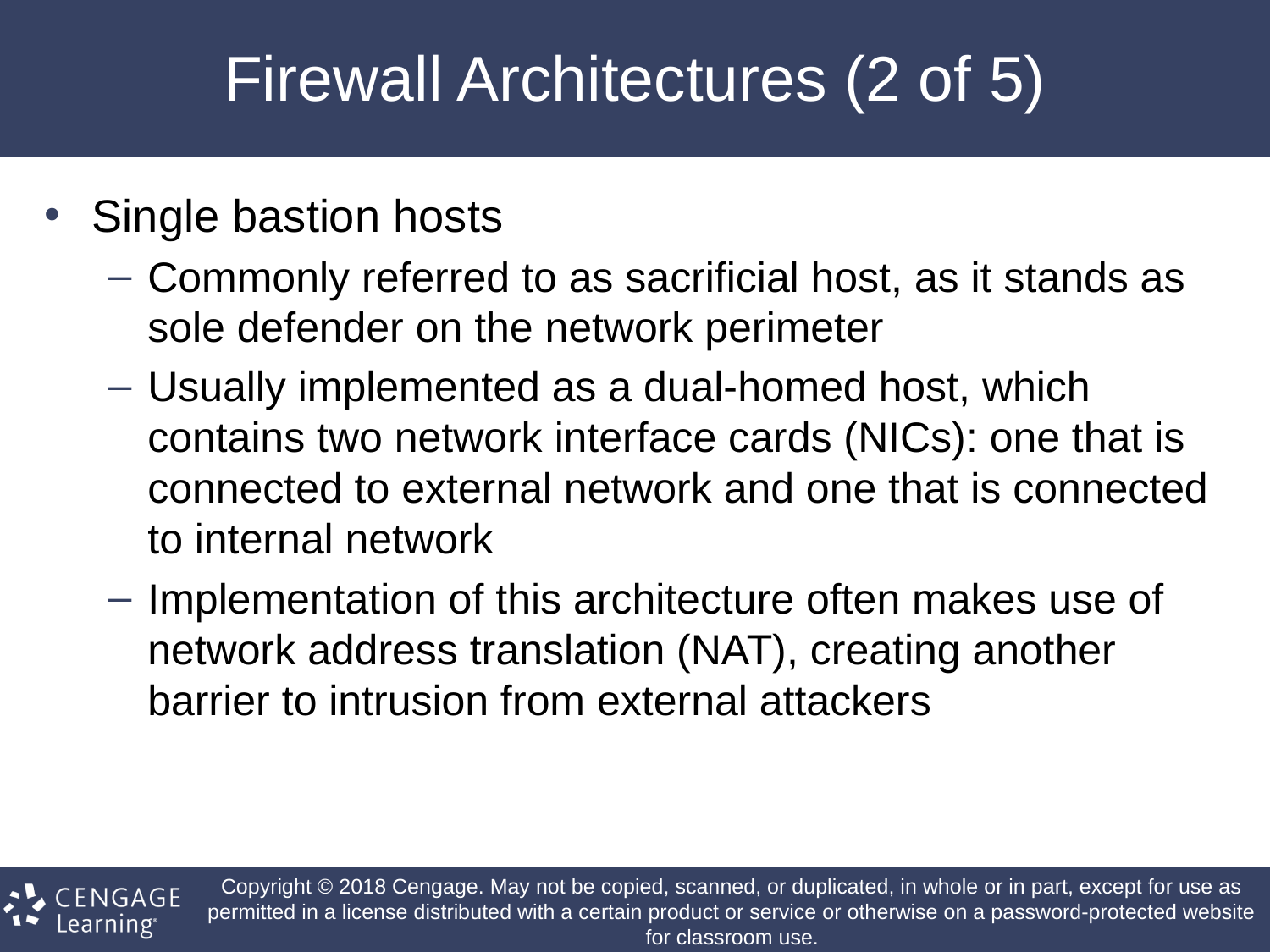

# Firewall Architectures (2 of 5)
Single bastion hosts
Commonly referred to as sacrificial host, as it stands as sole defender on the network perimeter
Usually implemented as a dual-homed host, which contains two network interface cards (NICs): one that is connected to external network and one that is connected to internal network
Implementation of this architecture often makes use of network address translation (NAT), creating another barrier to intrusion from external attackers